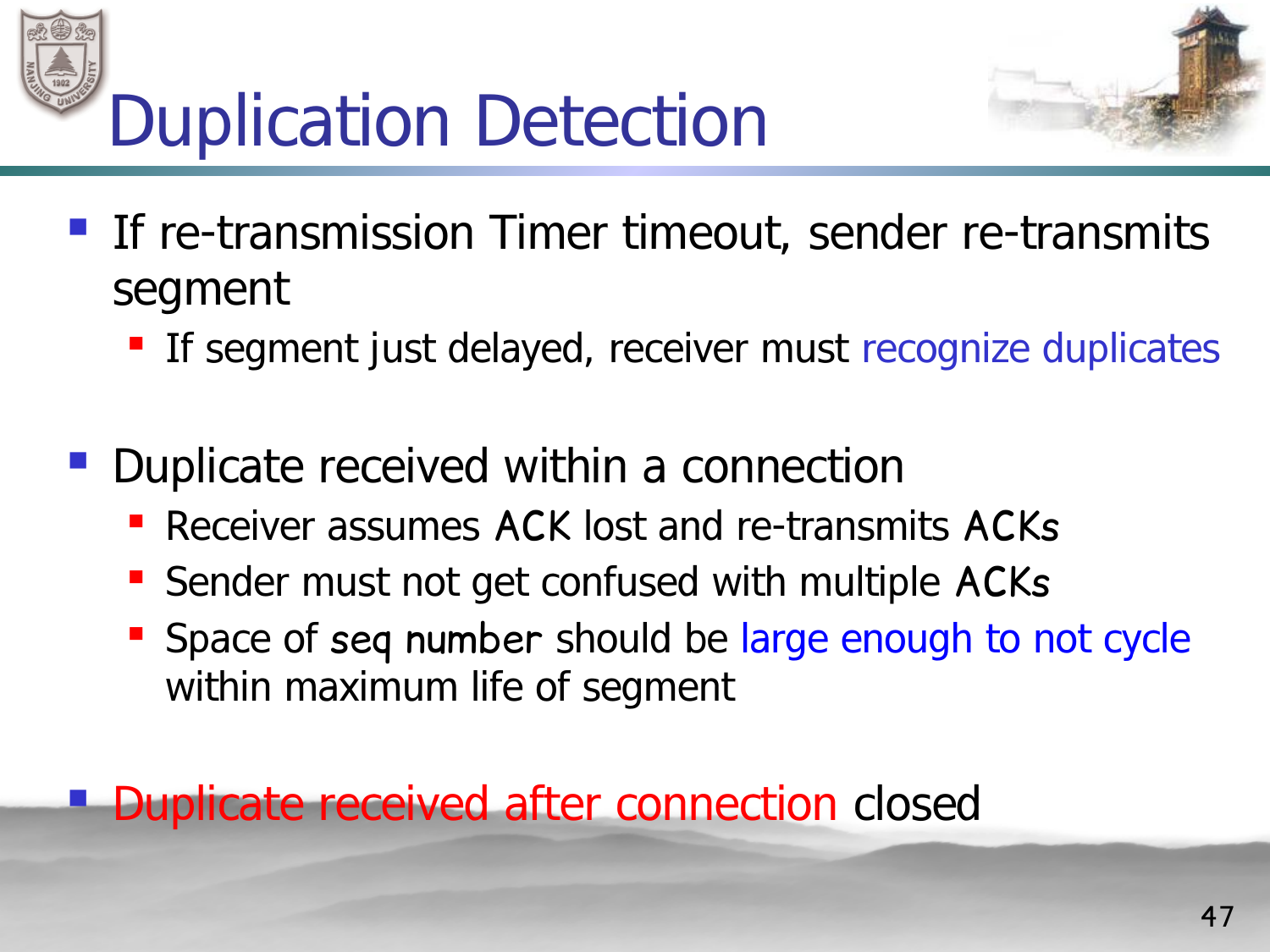

# Duplication Detection
If re-transmission Timer timeout, sender re-transmits segment
If segment just delayed, receiver must recognize duplicates

Duplicate received within a connection
Receiver assumes ACK lost and re-transmits ACKs
Sender must not get confused with multiple ACKs
Space of seq number should be large enough to not cycle within maximum life of segment

Duplicate received after connection closed
47